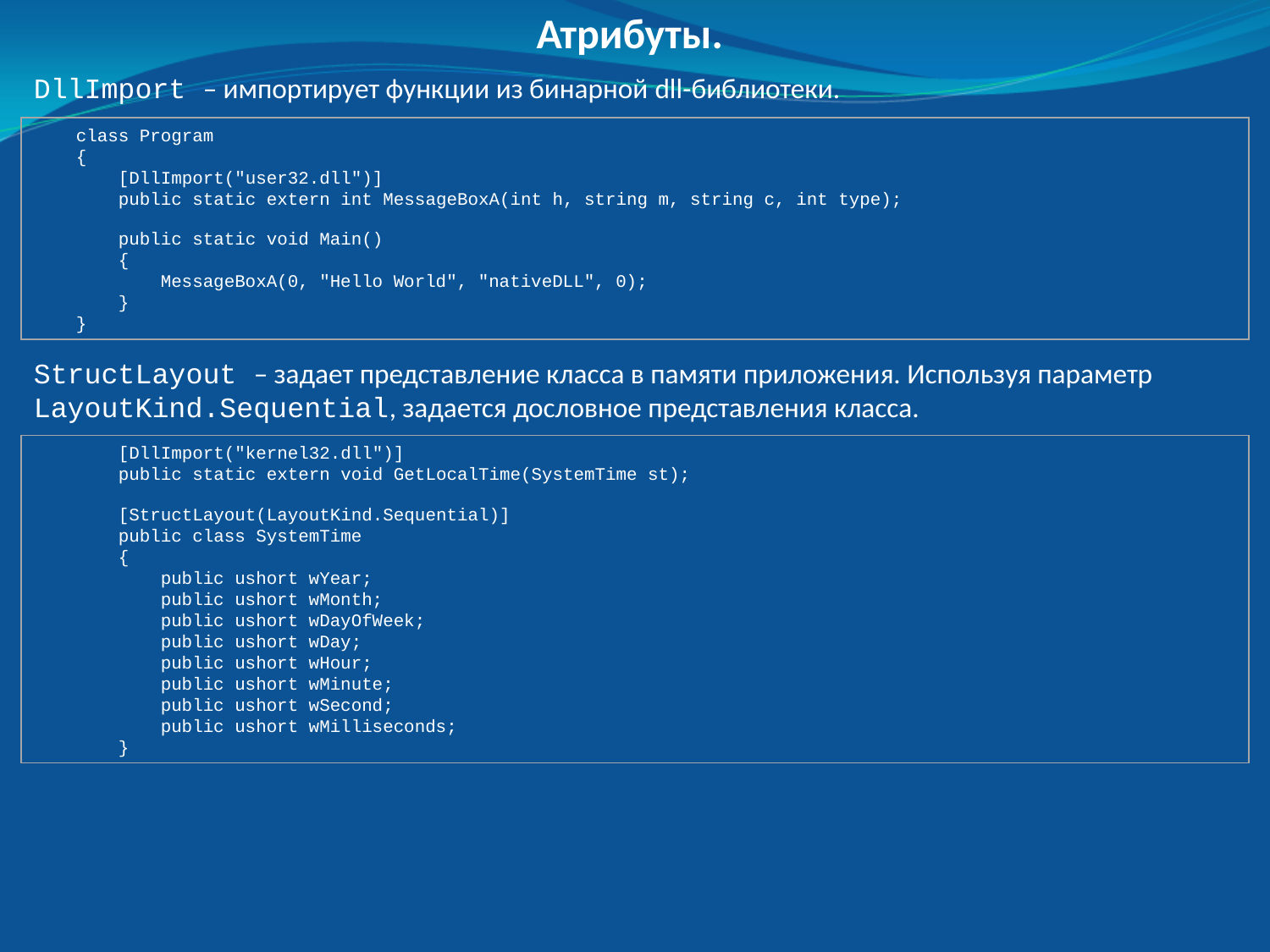

Атрибуты.
DllImport – импортирует функции из бинарной dll-библиотеки.
    class Program
    {
        [DllImport("user32.dll")]
        public static extern int MessageBoxA(int h, string m, string c, int type);

        public static void Main()
        {
            MessageBoxA(0, "Hello World", "nativeDLL", 0);
        }
    }
StructLayout – задает представление класса в памяти приложения. Используя параметр LayoutKind.Sequential, задается дословное представления класса.
        [DllImport("kernel32.dll")]
        public static extern void GetLocalTime(SystemTime st);

        [StructLayout(LayoutKind.Sequential)]
        public class SystemTime
        {
            public ushort wYear;
            public ushort wMonth;
            public ushort wDayOfWeek;
            public ushort wDay;
            public ushort wHour;
            public ushort wMinute;
            public ushort wSecond;
            public ushort wMilliseconds;
        }